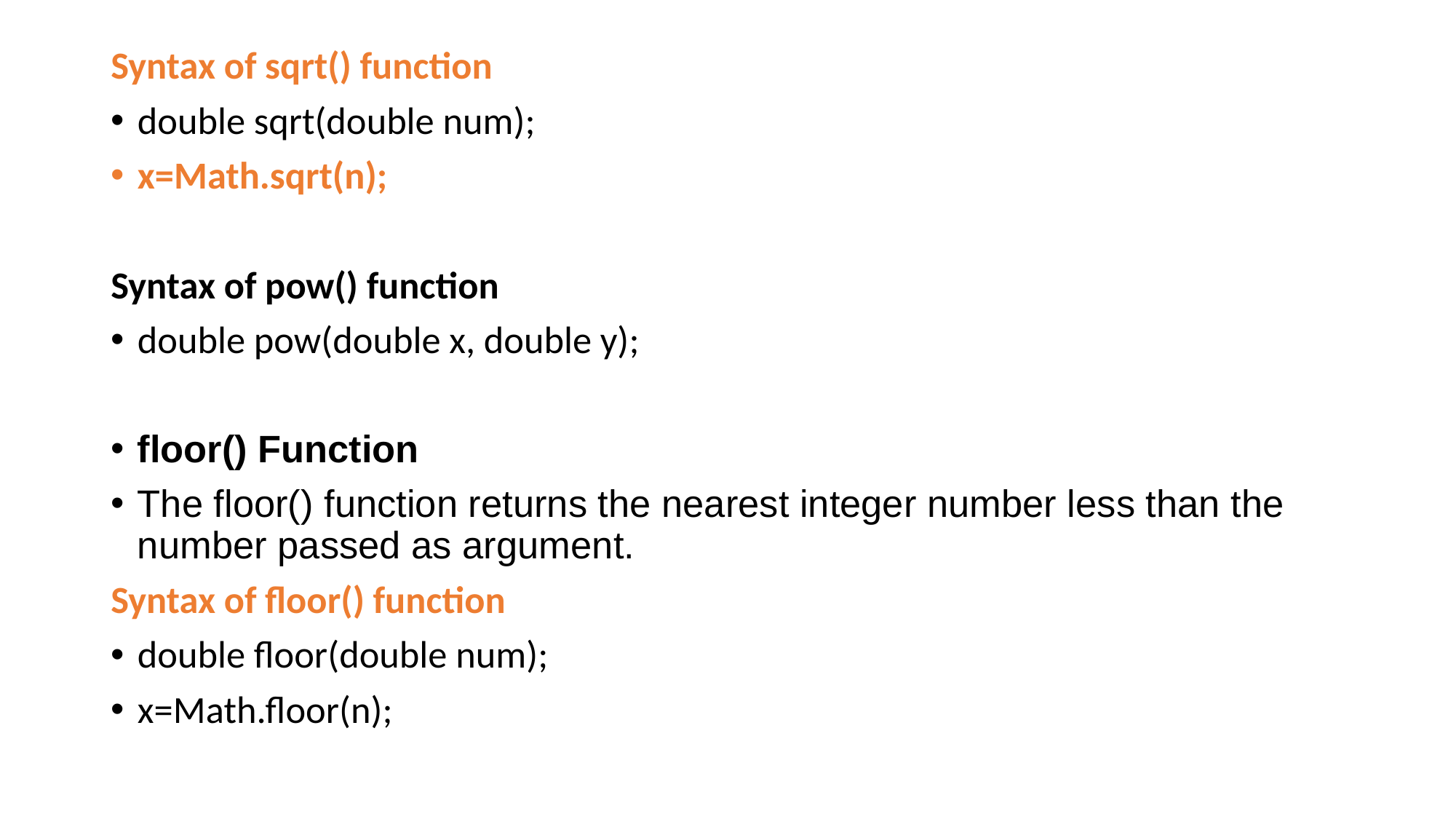

Syntax of sqrt() function
double sqrt(double num);
x=Math.sqrt(n);

Syntax of pow() function
double pow(double x, double y);

floor() Function
The floor() function returns the nearest integer number less than the number passed as argument.
Syntax of floor() function
double floor(double num);
x=Math.floor(n);